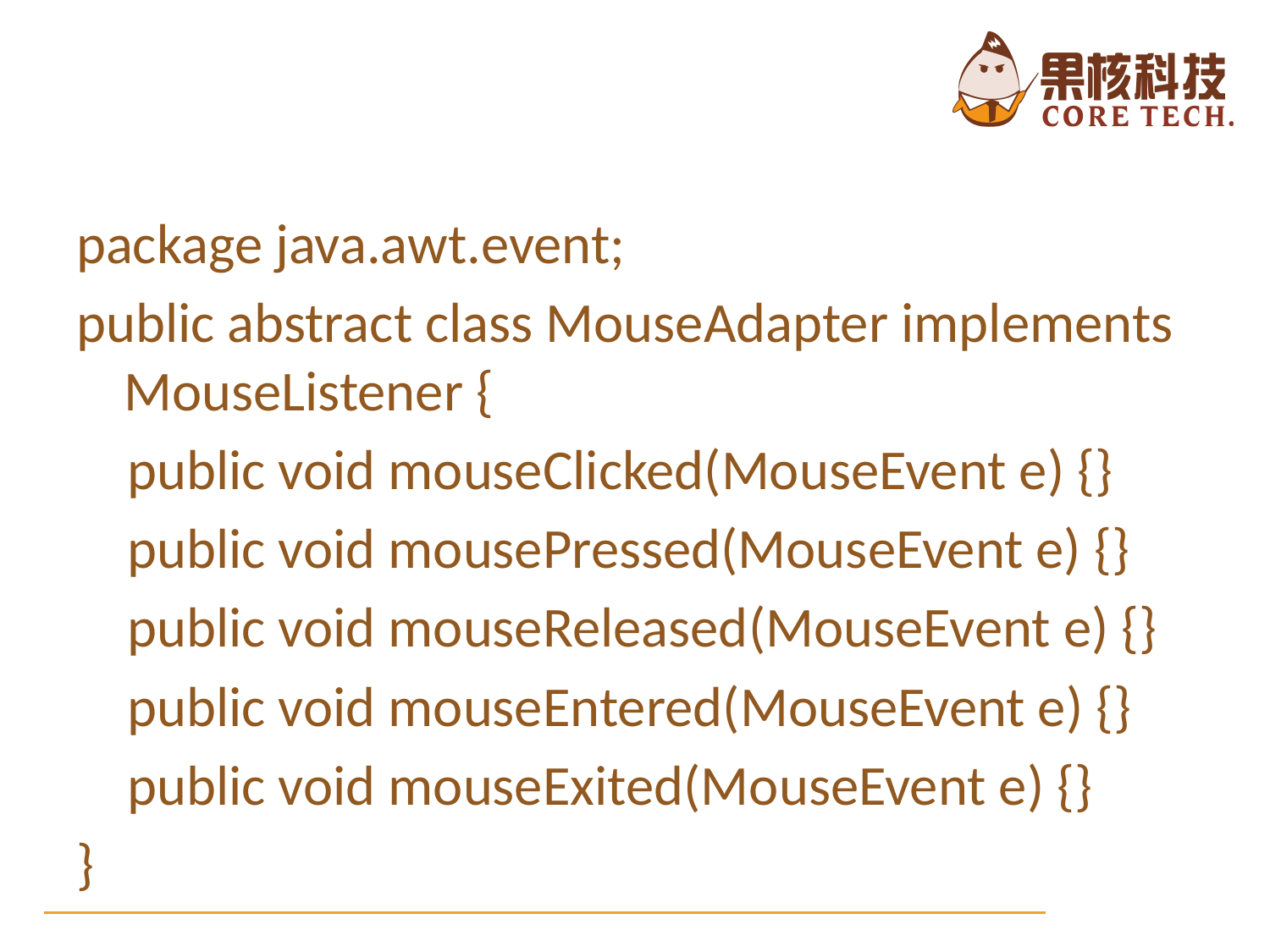

#
package java.awt.event;
public abstract class MouseAdapter implements MouseListener {
    public void mouseClicked(MouseEvent e) {}
    public void mousePressed(MouseEvent e) {}
    public void mouseReleased(MouseEvent e) {}
    public void mouseEntered(MouseEvent e) {}
    public void mouseExited(MouseEvent e) {}
}